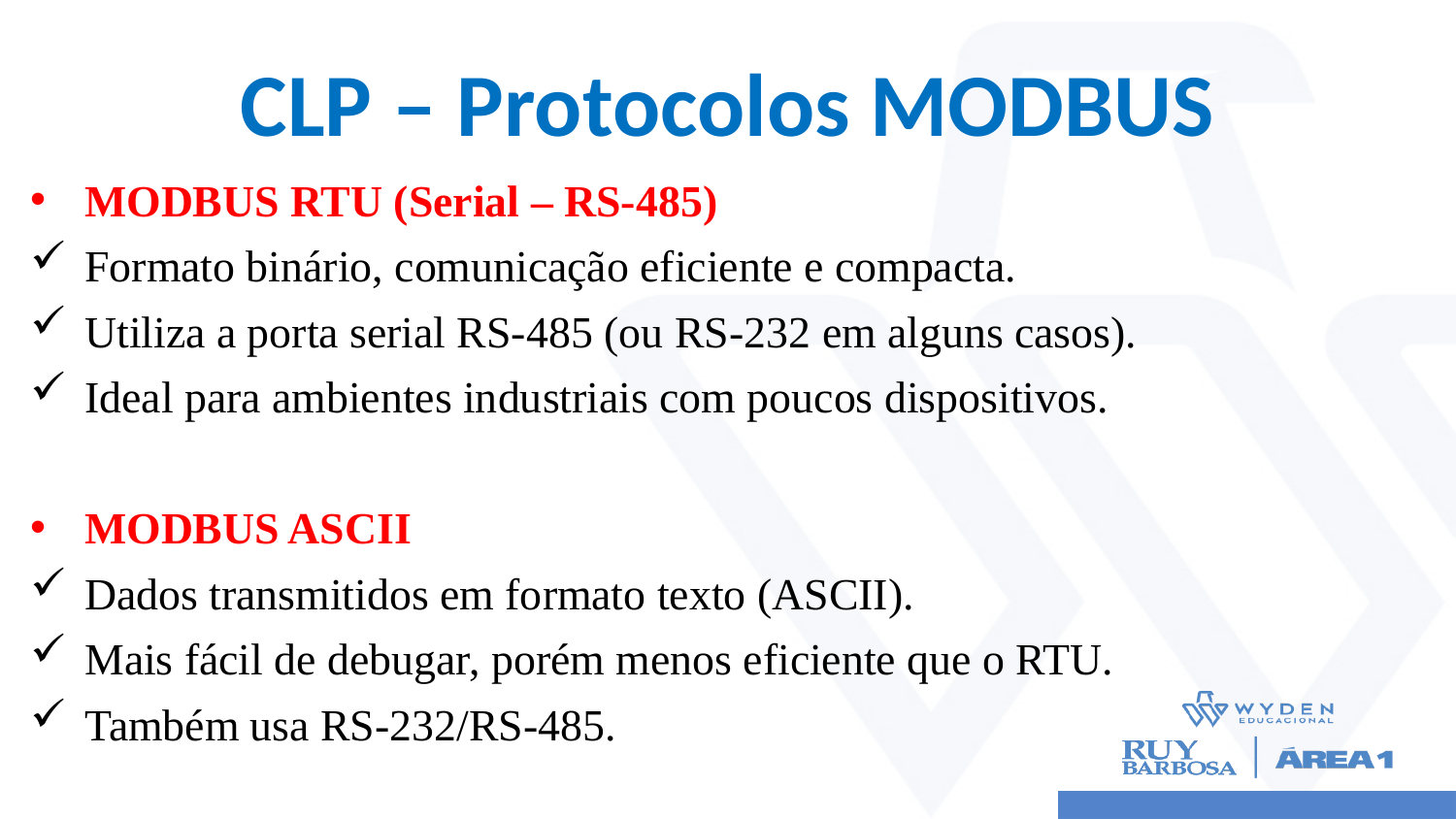

# CLP – Protocolos MODBUS
MODBUS RTU (Serial – RS-485)
Formato binário, comunicação eficiente e compacta.
Utiliza a porta serial RS-485 (ou RS-232 em alguns casos).
Ideal para ambientes industriais com poucos dispositivos.

MODBUS ASCII
Dados transmitidos em formato texto (ASCII).
Mais fácil de debugar, porém menos eficiente que o RTU.
Também usa RS-232/RS-485.